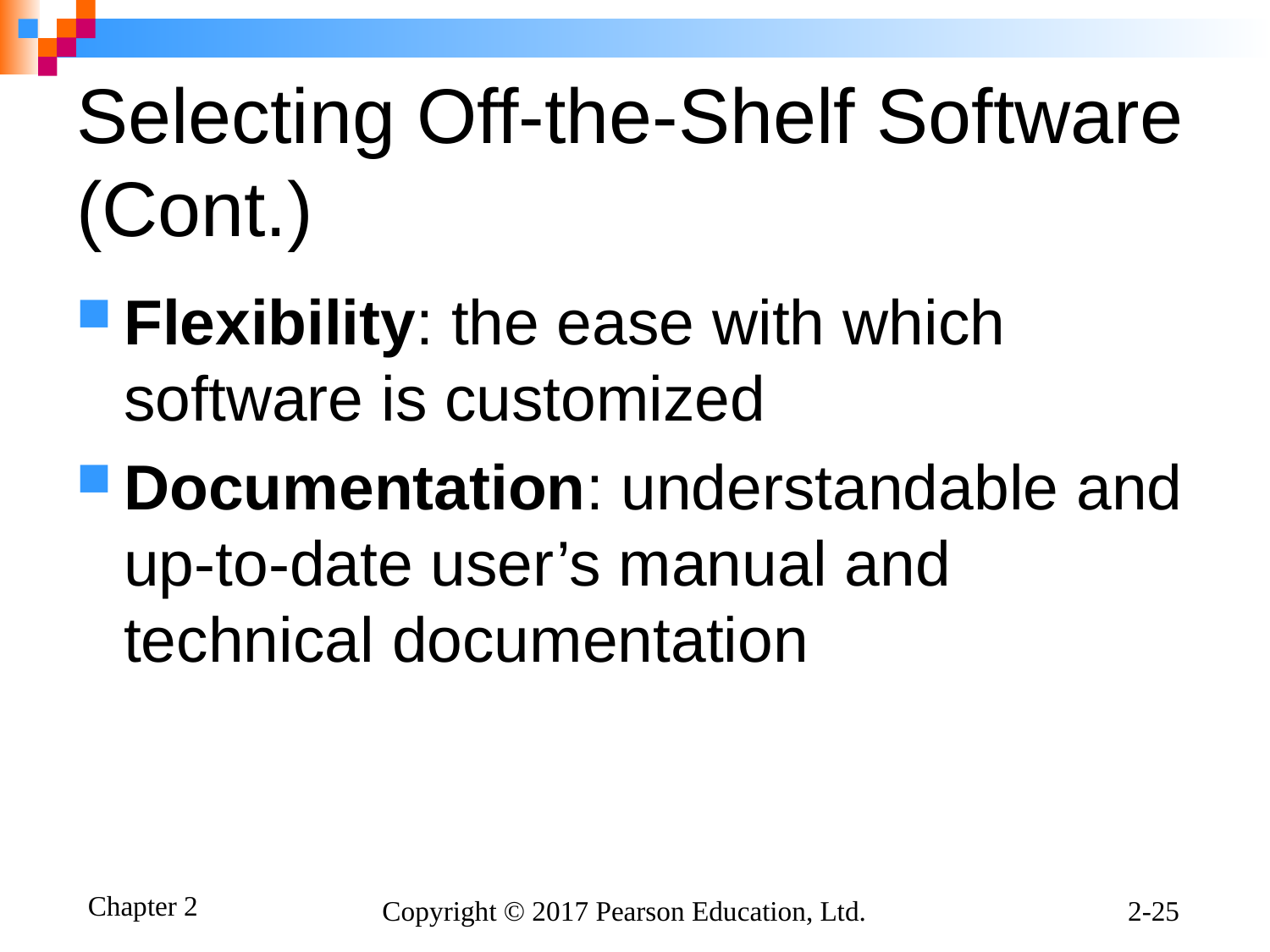

# Selecting Off-the-Shelf Software (Cont.)
Flexibility: the ease with which software is customized
Documentation: understandable and up-to-date user’s manual and technical documentation